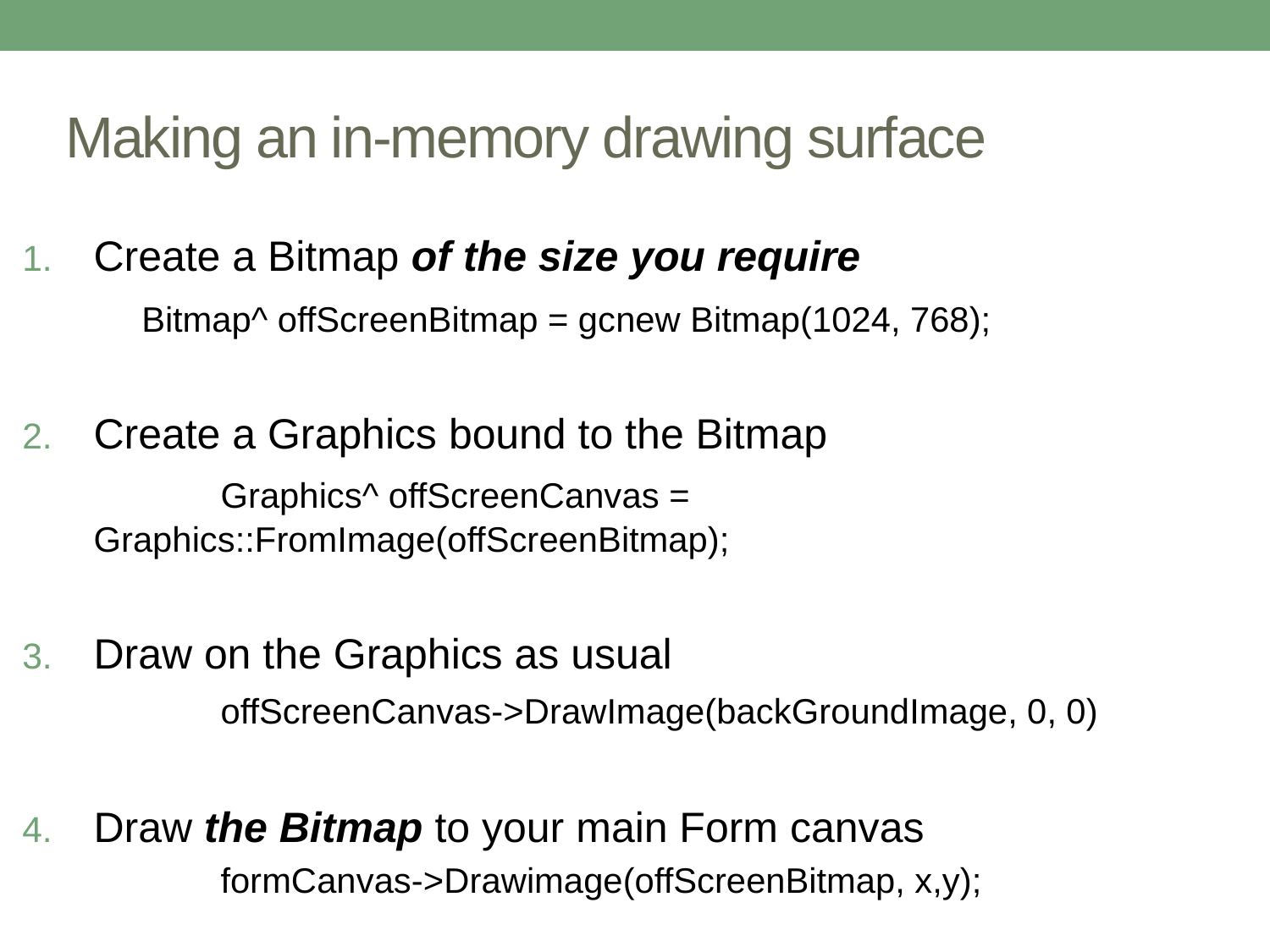

# Making an in-memory drawing surface
Create a Bitmap of the size you require
Bitmap^ offScreenBitmap = gcnew Bitmap(1024, 768);

Create a Graphics bound to the Bitmap
		Graphics^ offScreenCanvas = Graphics::FromImage(offScreenBitmap);

Draw on the Graphics as usual
		offScreenCanvas->DrawImage(backGroundImage, 0, 0)

Draw the Bitmap to your main Form canvas
		formCanvas->Drawimage(offScreenBitmap, x,y);